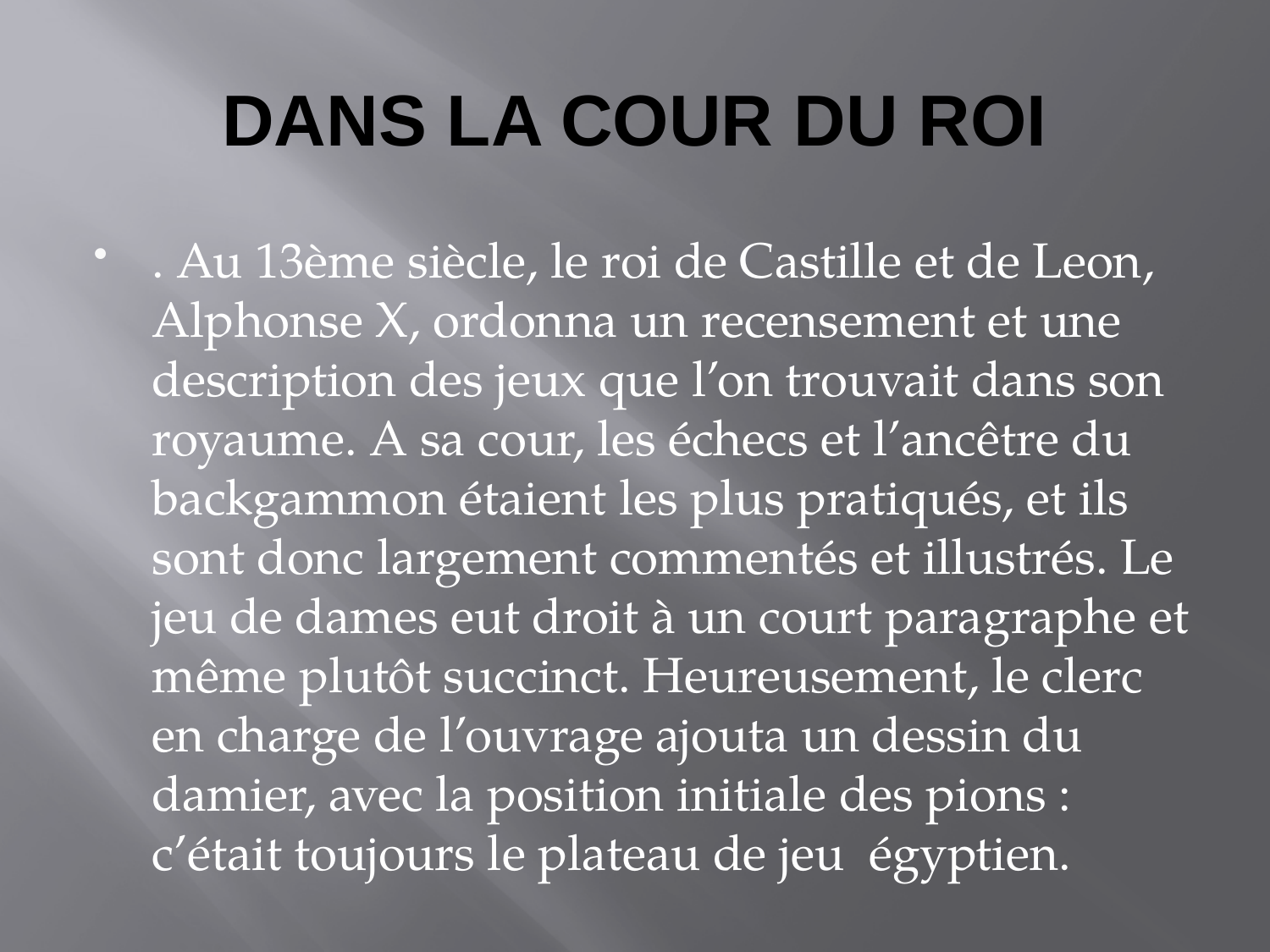

# DANS LA COUR DU ROI
. Au 13ème siècle, le roi de Castille et de Leon, Alphonse X, ordonna un recensement et une description des jeux que l’on trouvait dans son royaume. A sa cour, les échecs et l’ancêtre du backgammon étaient les plus pratiqués, et ils sont donc largement commentés et illustrés. Le jeu de dames eut droit à un court paragraphe et même plutôt succinct. Heureusement, le clerc en charge de l’ouvrage ajouta un dessin du damier, avec la position initiale des pions : c’était toujours le plateau de jeu  égyptien.